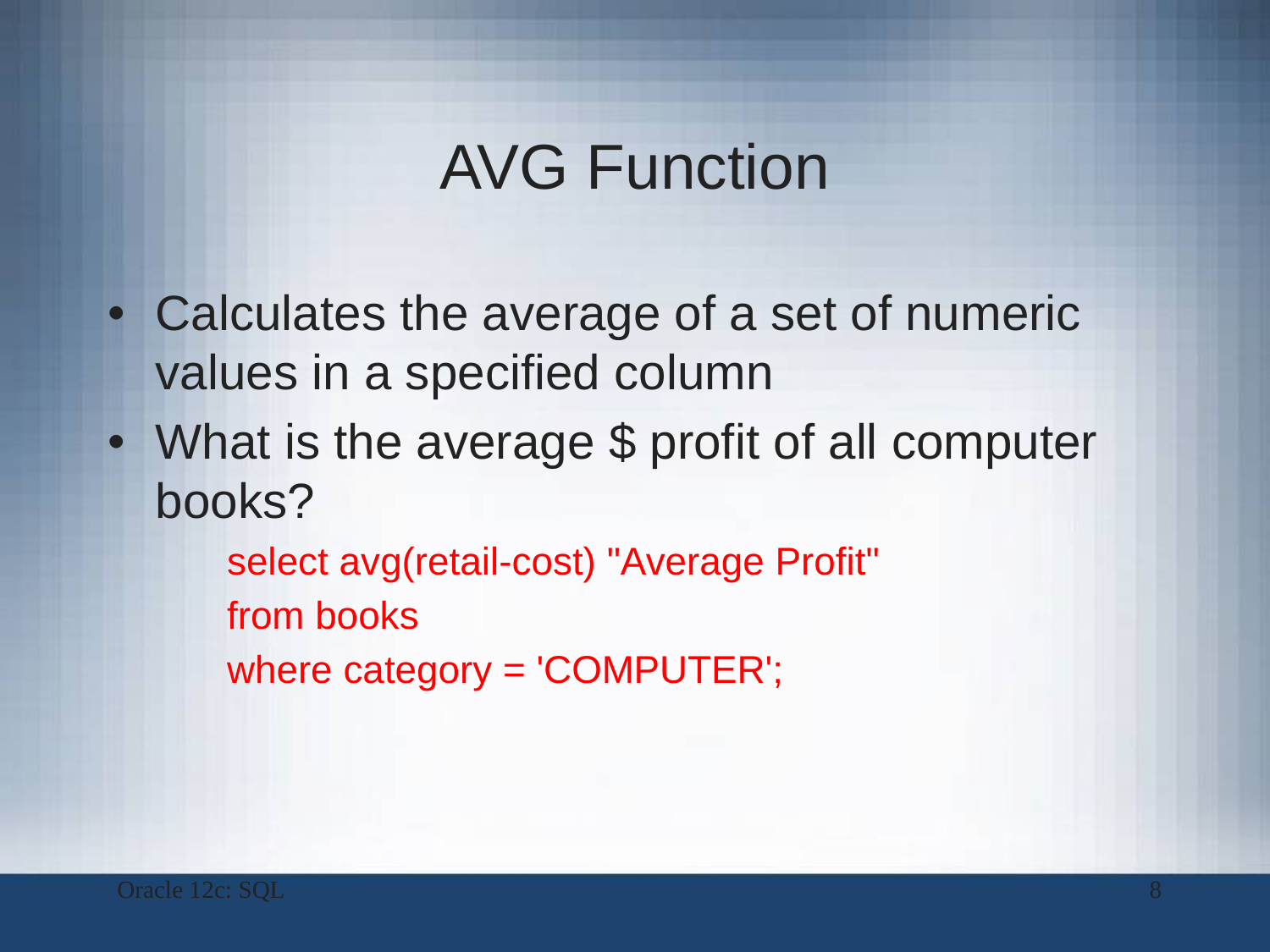

# AVG Function
Calculates the average of a set of numeric values in a specified column
What is the average $ profit of all computer books?
select avg(retail-cost) "Average Profit"
from books
where category = 'COMPUTER';
Oracle 12c: SQL
8